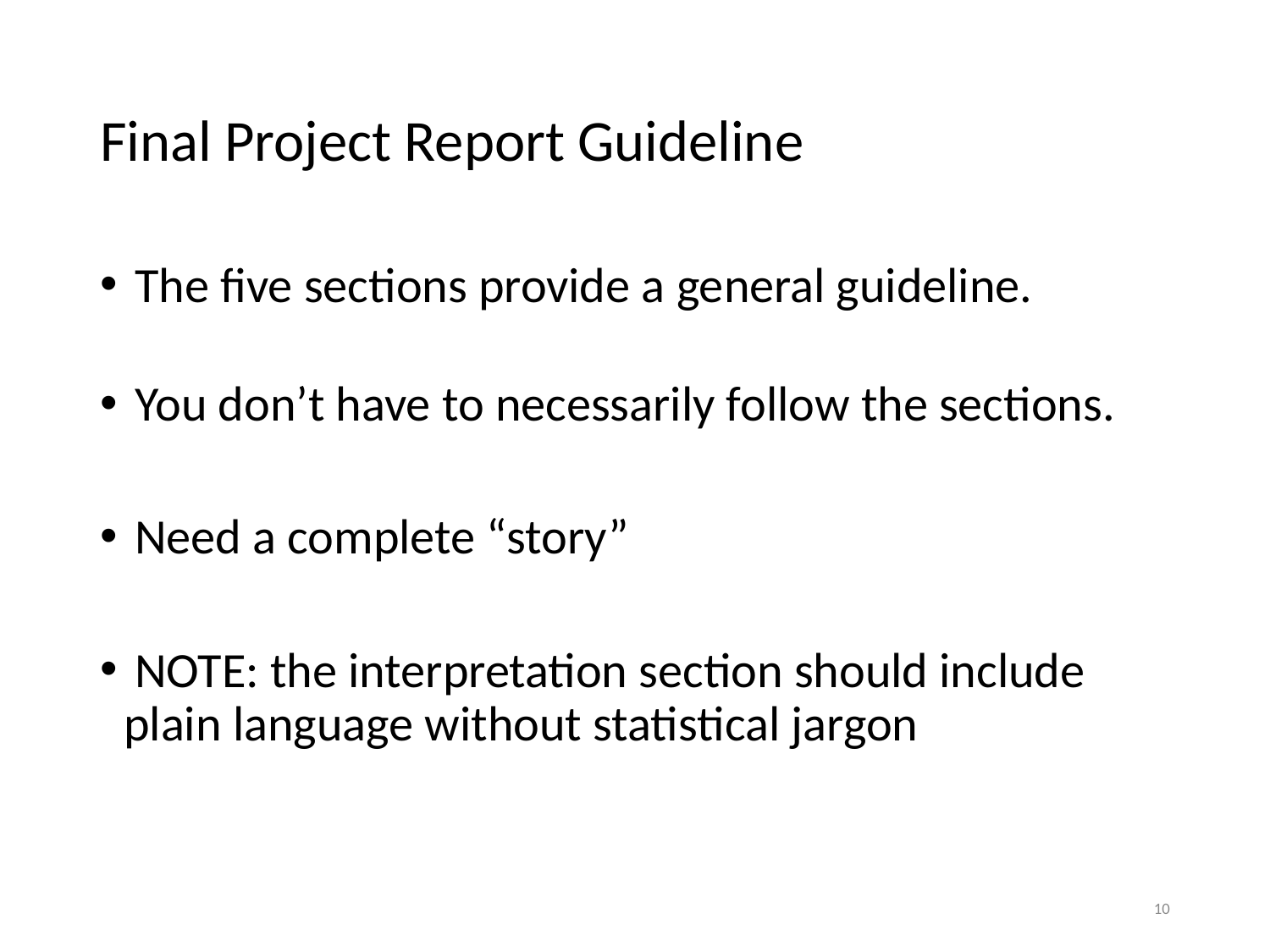

# Final Project Report Guideline
 The five sections provide a general guideline.

 You don’t have to necessarily follow the sections.

 Need a complete “story”

 NOTE: the interpretation section should include plain language without statistical jargon
10